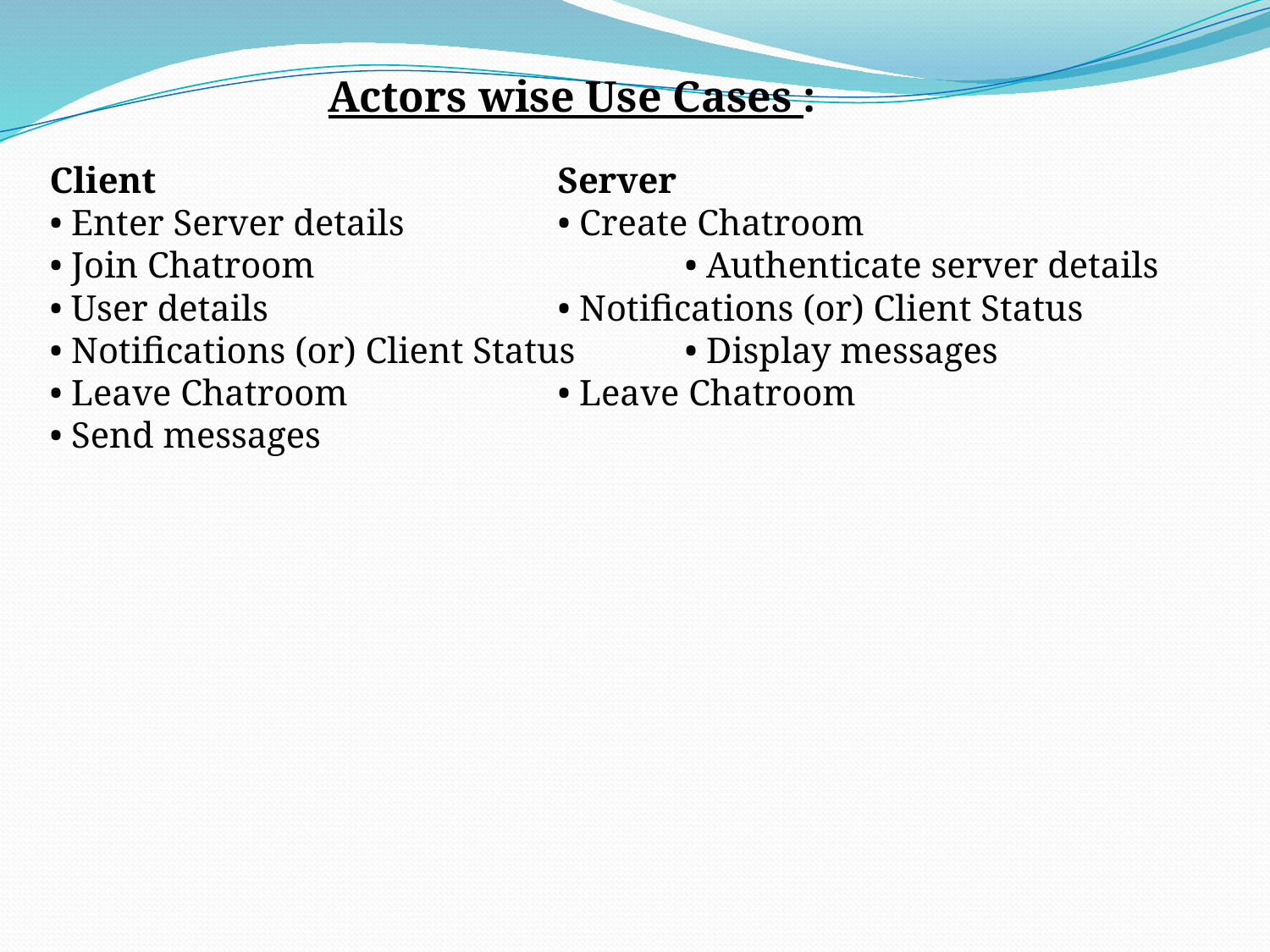

Actors wise Use Cases :
Client 				Server 
• Enter Server details		• Create Chatroom
• Join Chatroom			• Authenticate server details
• User details			• Notifications (or) Client Status
• Notifications (or) Client Status 	• Display messages
• Leave Chatroom		• Leave Chatroom
• Send messages